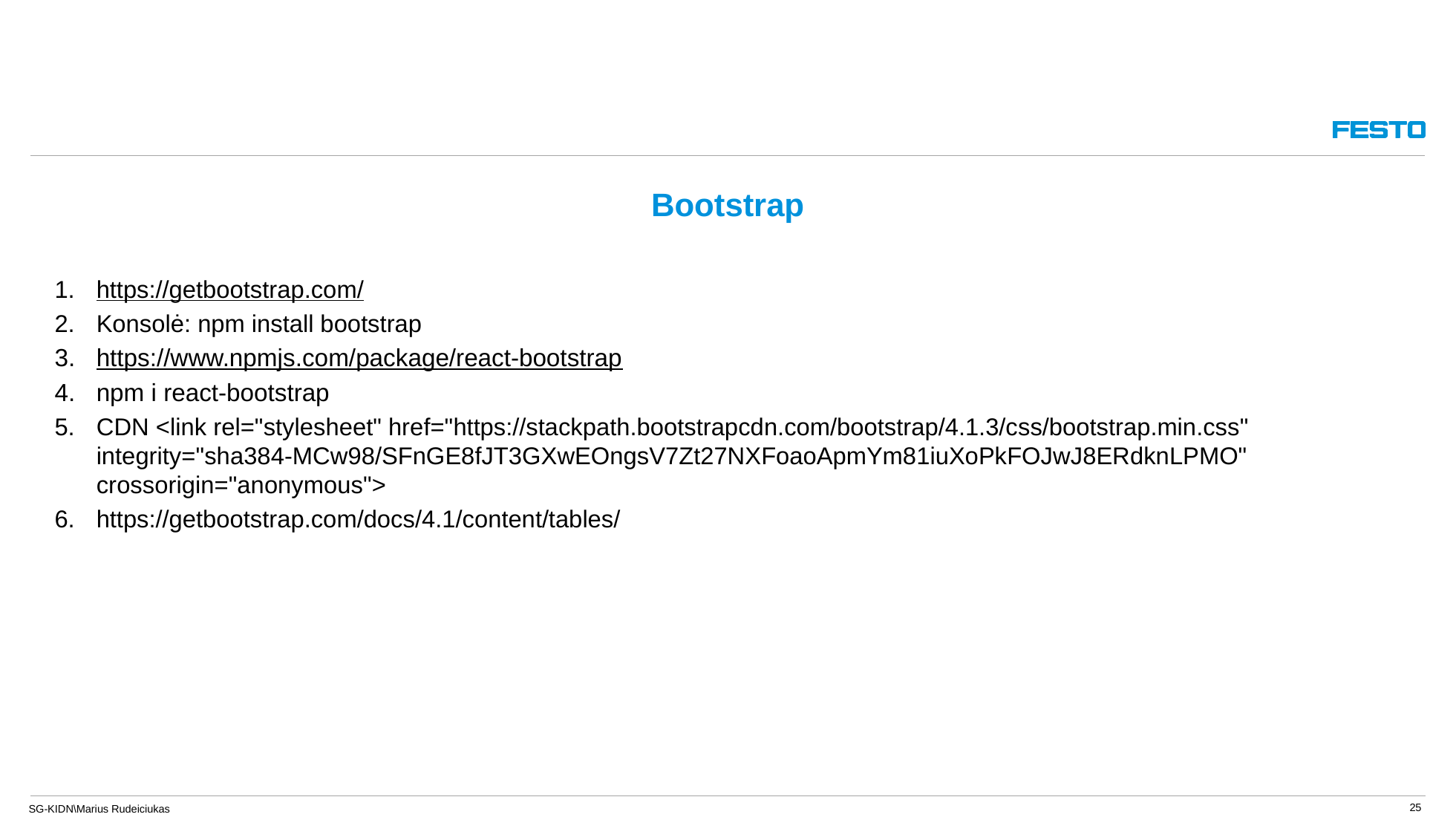

25
# Bootstrap

https://getbootstrap.com/
Konsolė: npm install bootstrap
https://www.npmjs.com/package/react-bootstrap
npm i react-bootstrap
CDN <link rel="stylesheet" href="https://stackpath.bootstrapcdn.com/bootstrap/4.1.3/css/bootstrap.min.css" integrity="sha384-MCw98/SFnGE8fJT3GXwEOngsV7Zt27NXFoaoApmYm81iuXoPkFOJwJ8ERdknLPMO" crossorigin="anonymous">
https://getbootstrap.com/docs/4.1/content/tables/